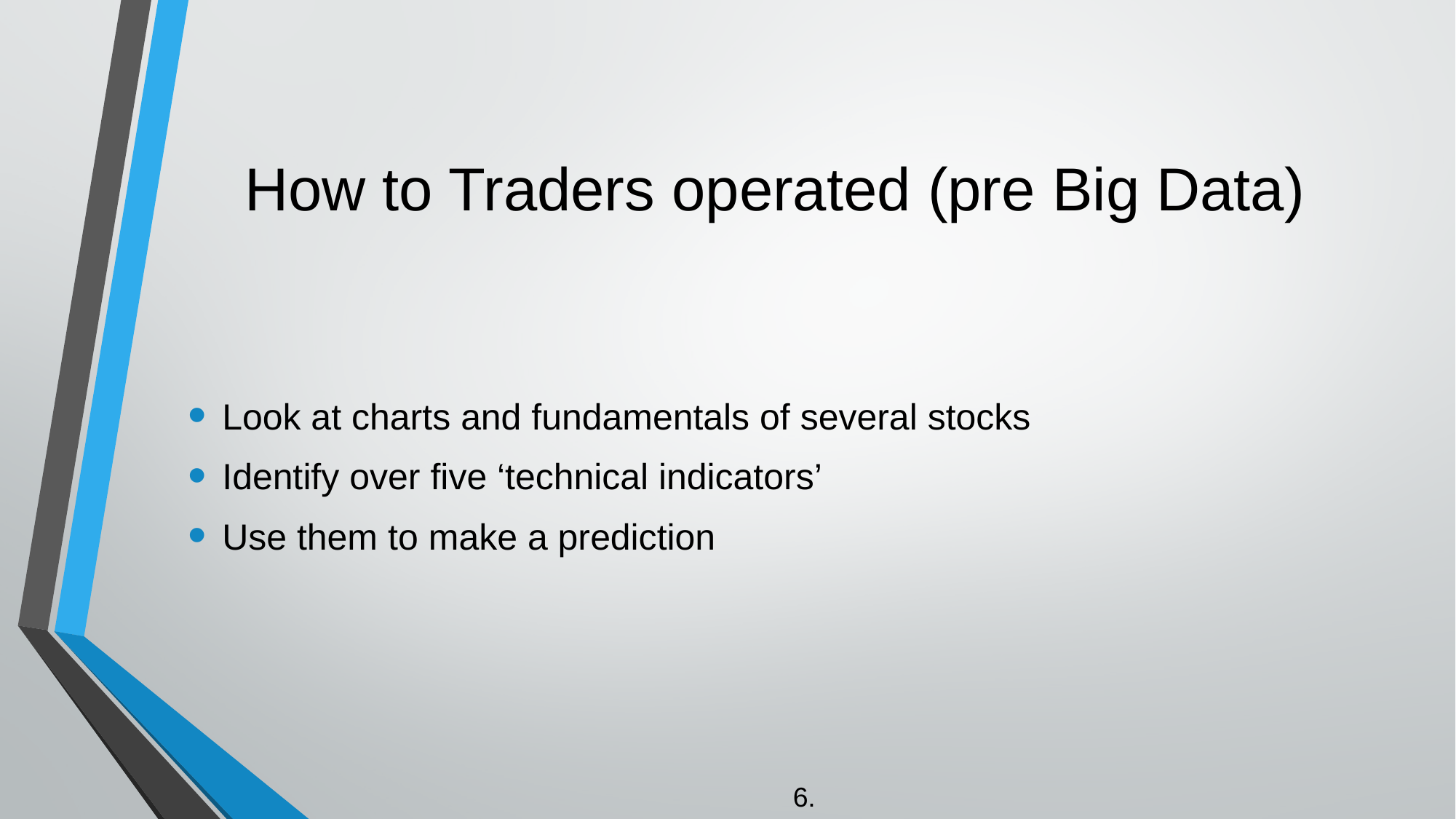

# How to Traders operated (pre Big Data)
Look at charts and fundamentals of several stocks
Identify over five ‘technical indicators’
Use them to make a prediction

6. How is big data analytics used for stock market trading